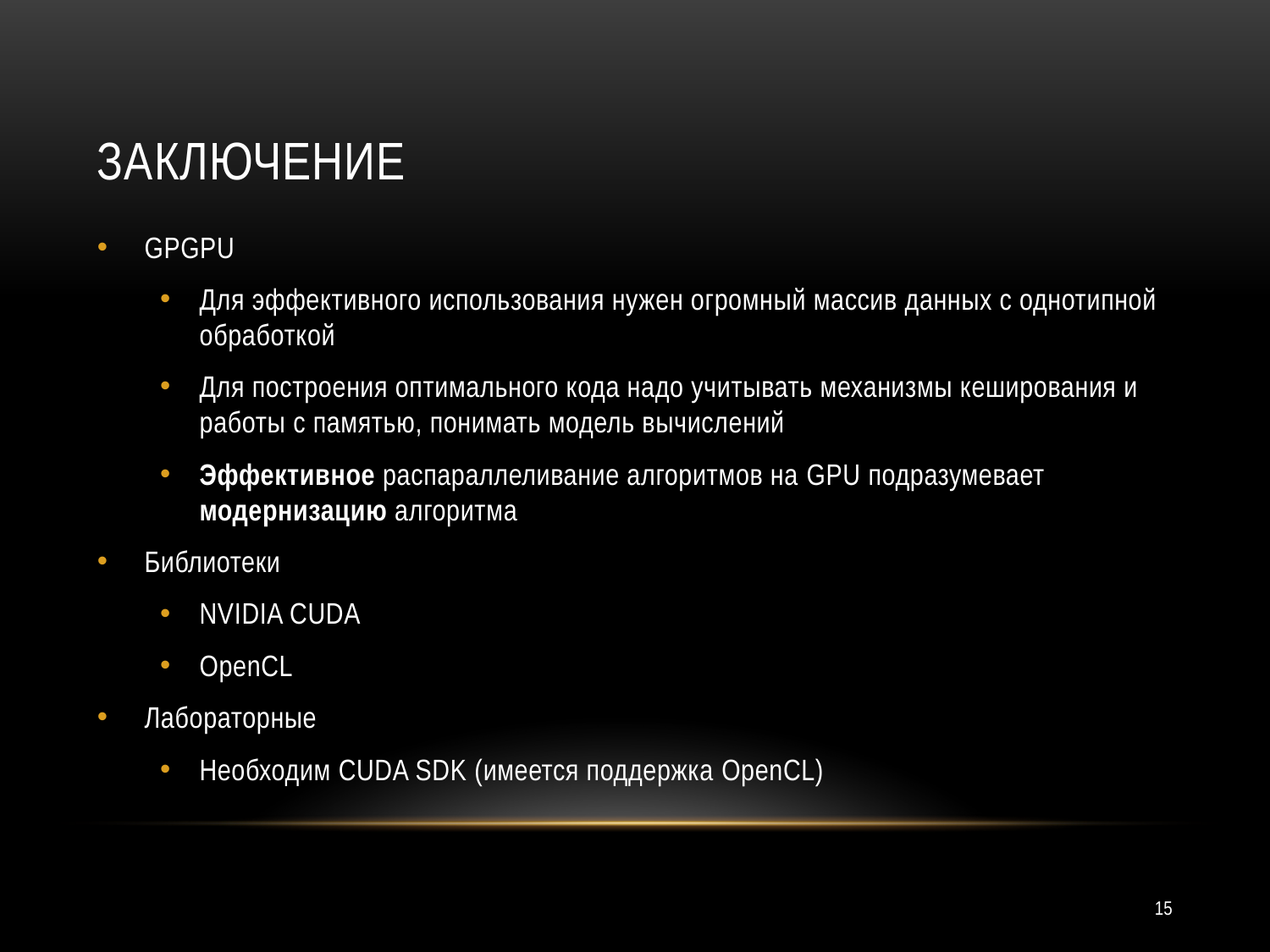

# Заключение
GPGPU
Для эффективного использования нужен огромный массив данных с однотипной обработкой
Для построения оптимального кода надо учитывать механизмы кеширования и работы с памятью, понимать модель вычислений
Эффективное распараллеливание алгоритмов на GPU подразумевает модернизацию алгоритма
Библиотеки
NVIDIA CUDA
OpenCL
Лабораторные
Необходим CUDA SDK (имеется поддержка OpenCL)
15